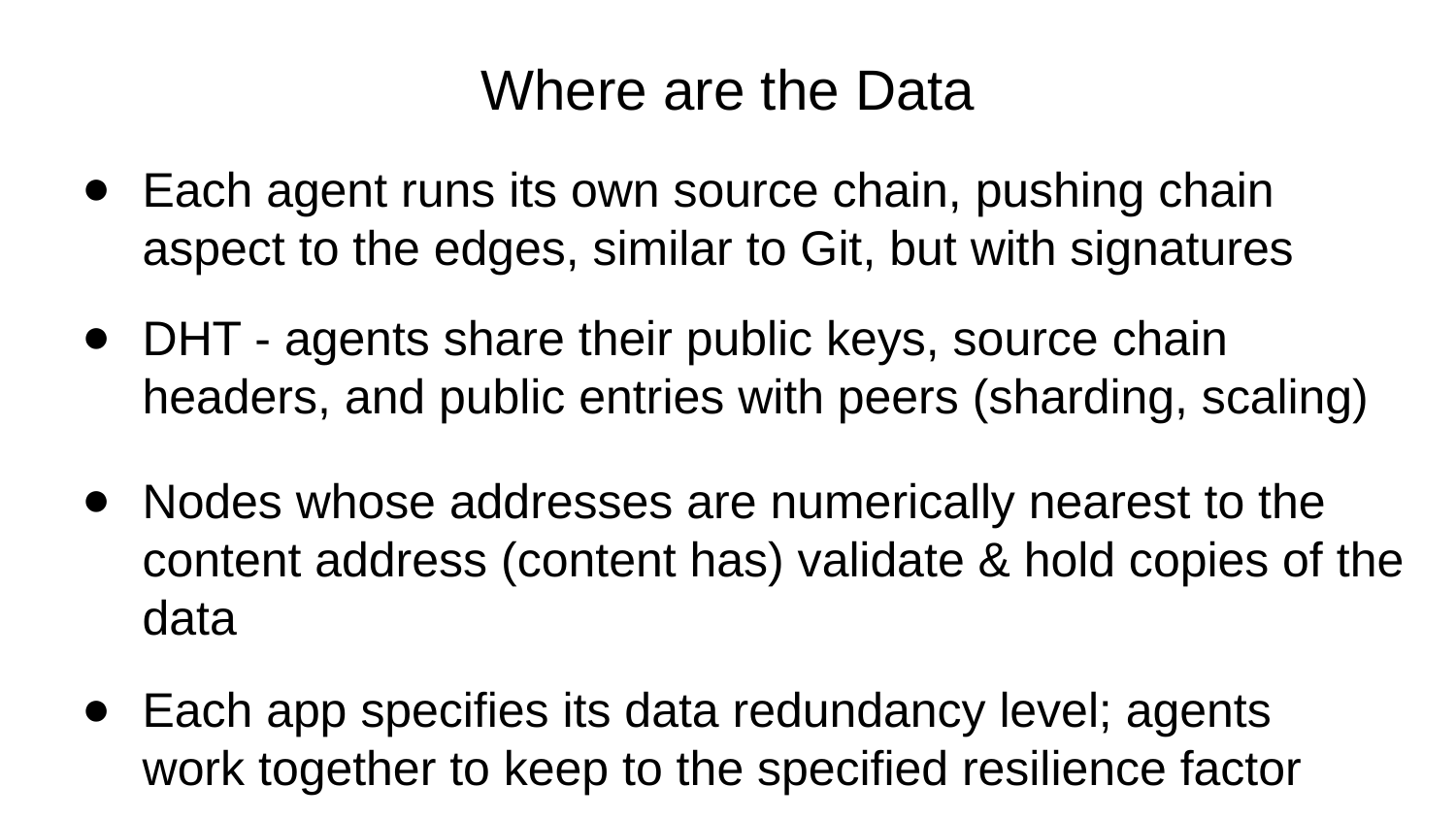

# Where are the Data

Each agent runs its own source chain, pushing chain aspect to the edges, similar to Git, but with signatures
DHT - agents share their public keys, source chain headers, and public entries with peers (sharding, scaling)
Nodes whose addresses are numerically nearest to the content address (content has) validate & hold copies of the data

Each app specifies its data redundancy level; agents work together to keep to the specified resilience factor